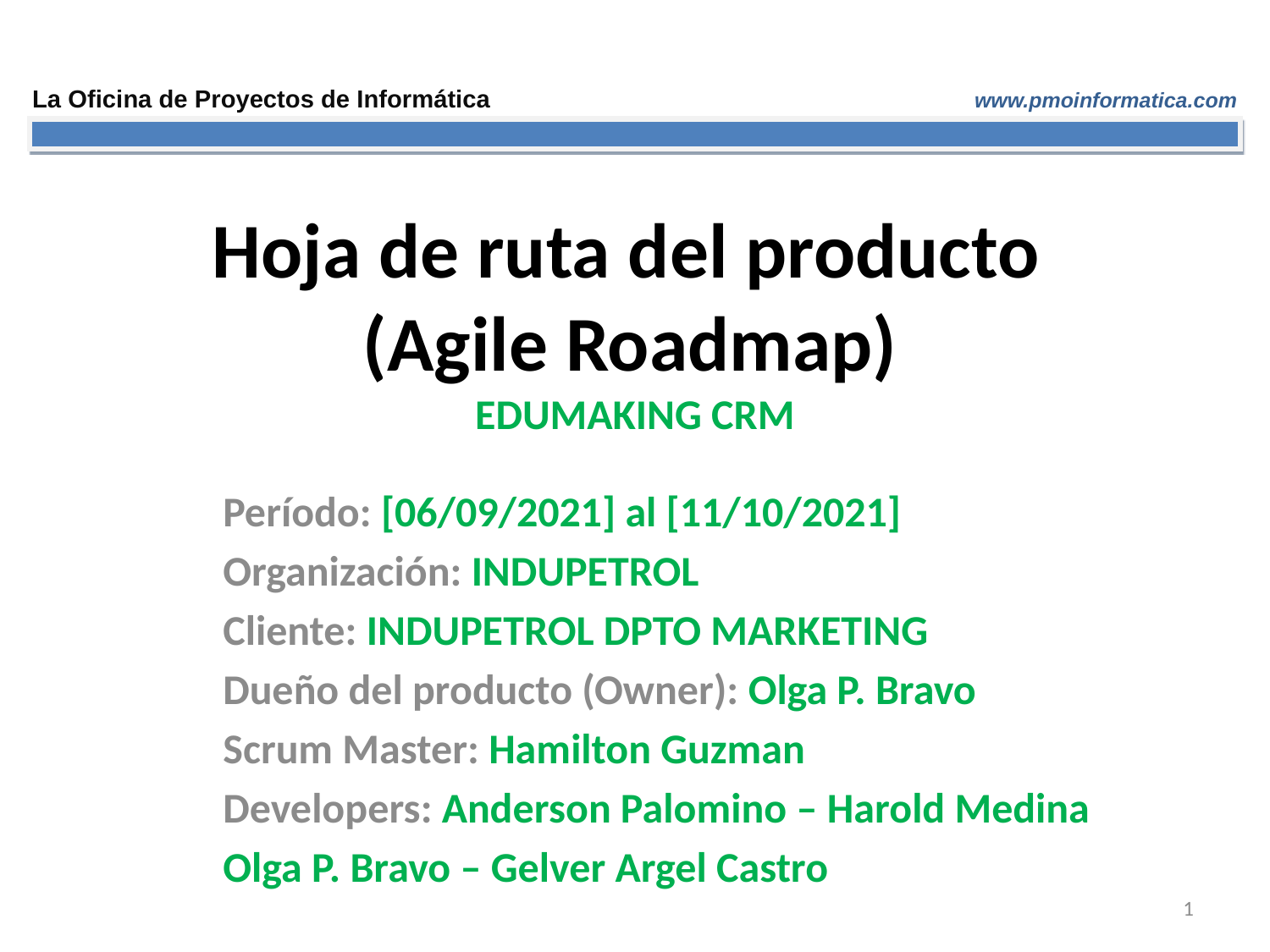

# Hoja de ruta del producto (Agile Roadmap) EDUMAKING CRM
Período: [06/09/2021] al [11/10/2021]
Organización: INDUPETROL
Cliente: INDUPETROL DPTO MARKETING
Dueño del producto (Owner): Olga P. Bravo
Scrum Master: Hamilton Guzman
Developers: Anderson Palomino – Harold Medina
Olga P. Bravo – Gelver Argel Castro

1